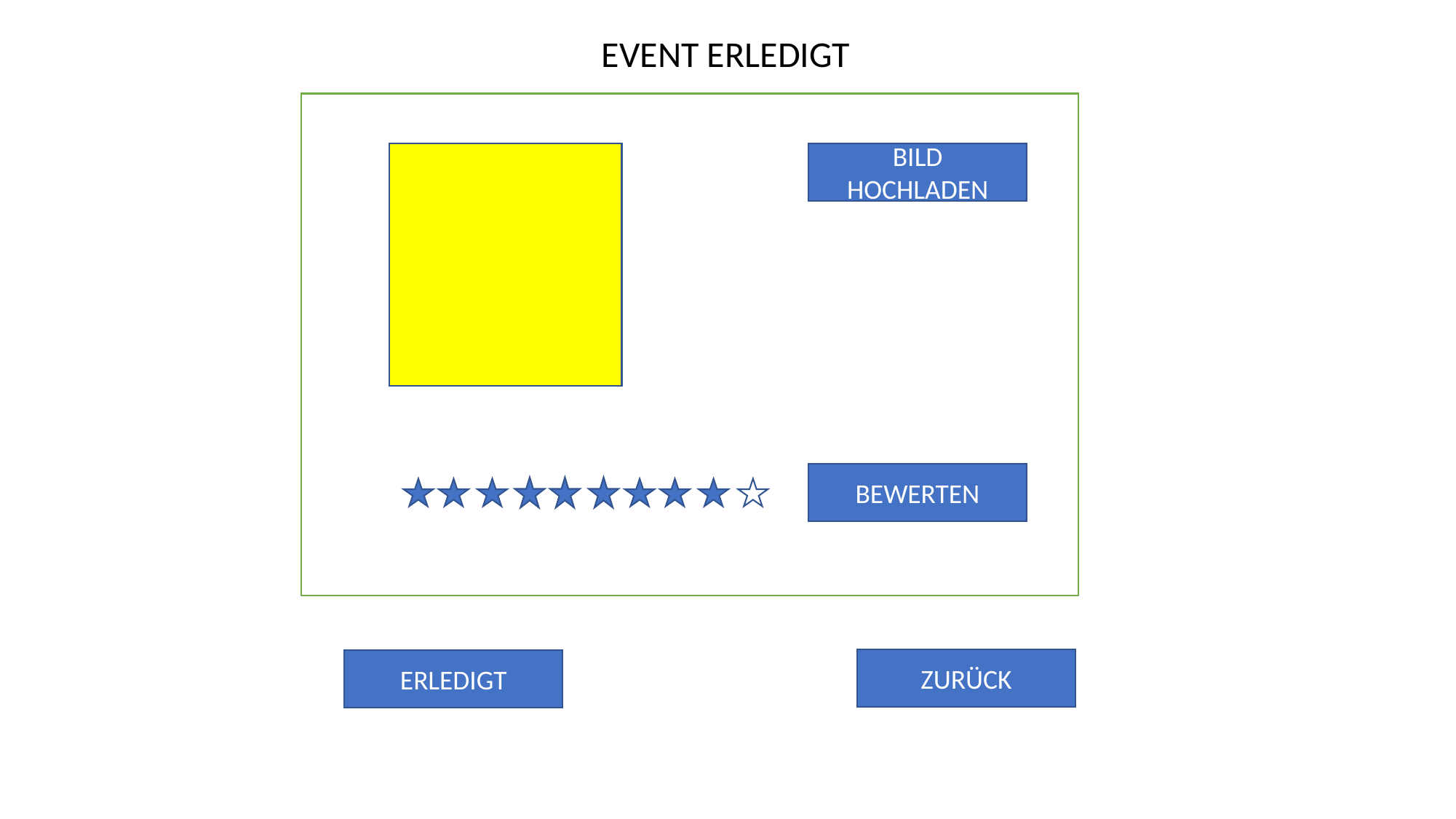

EVENT ERLEDIGT

BILD HOCHLADEN
BEWERTEN

ZURÜCK
ERLEDIGT